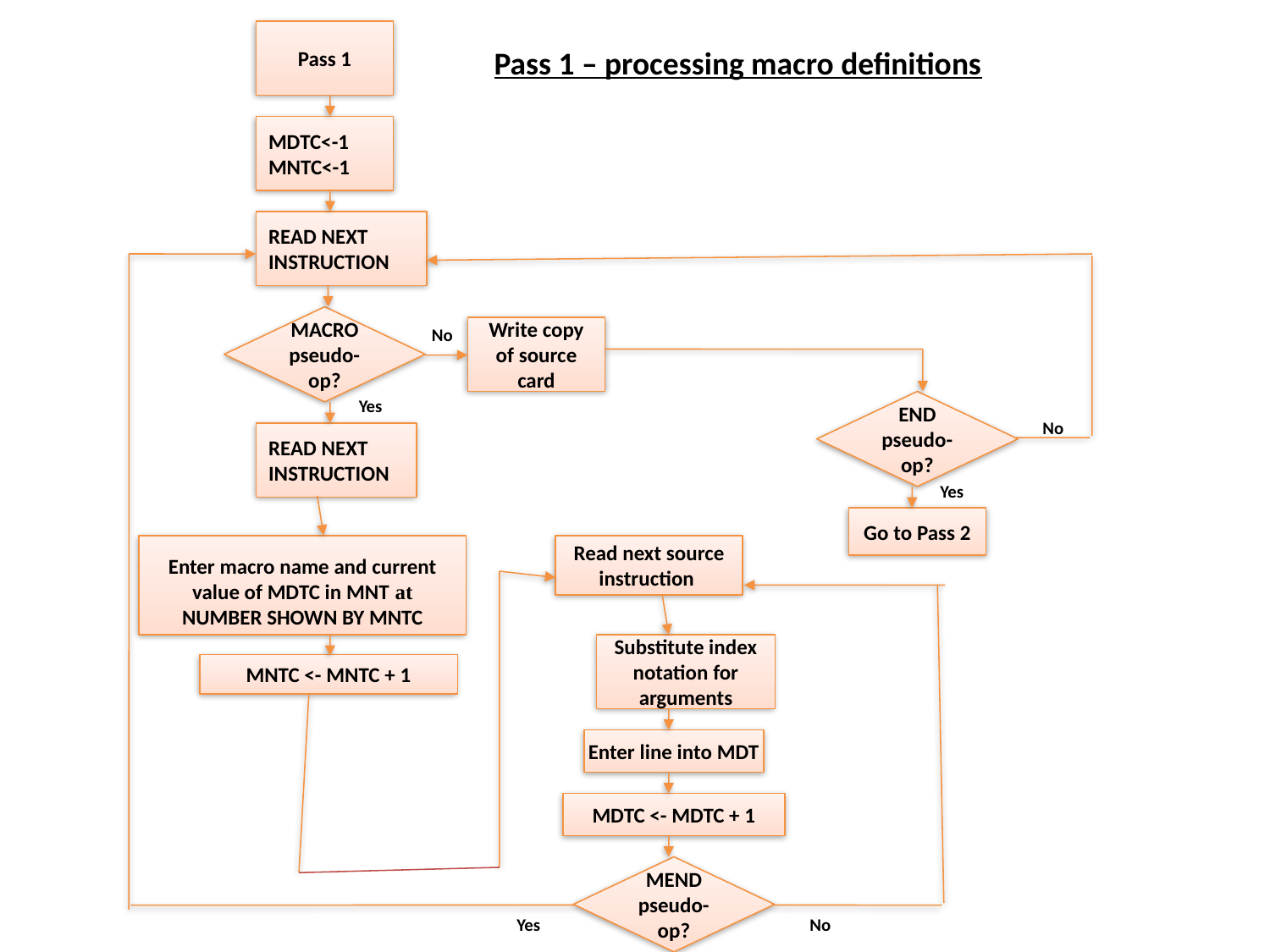

Pass 1

MDTC<-1
MNTC<-1

READ NEXT INSTRUCTION

Write copy of source card

END pseudo-op?

READ NEXT INSTRUCTION

Go to Pass 2

Enter macro name and current value of MDTC in MNT at NUMBER SHOWN BY MNTC

Read next source instruction

Substitute index notation for arguments
MNTC <- MNTC + 1

Enter line into MDT

MDTC <- MDTC + 1

MEND pseudo-op?

MACRO pseudo-op?
Pass 1 – processing macro definitions
No
Yes
No
Yes

Yes
No